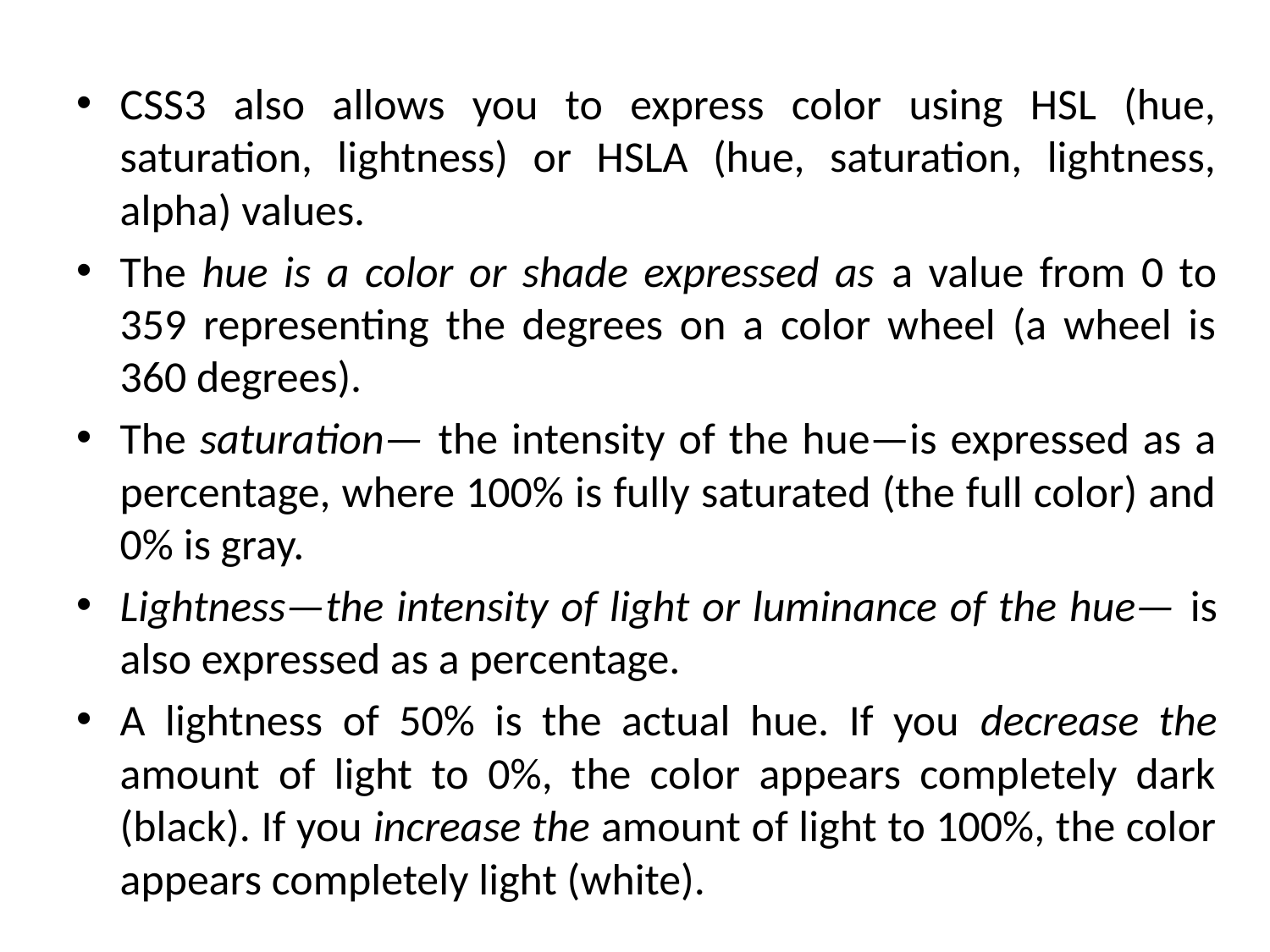

CSS3 also allows you to express color using HSL (hue, saturation, lightness) or HSLA (hue, saturation, lightness, alpha) values.
The hue is a color or shade expressed as a value from 0 to 359 representing the degrees on a color wheel (a wheel is 360 degrees).
The saturation— the intensity of the hue—is expressed as a percentage, where 100% is fully saturated (the full color) and 0% is gray.
Lightness—the intensity of light or luminance of the hue— is also expressed as a percentage.
A lightness of 50% is the actual hue. If you decrease the amount of light to 0%, the color appears completely dark (black). If you increase the amount of light to 100%, the color appears completely light (white).